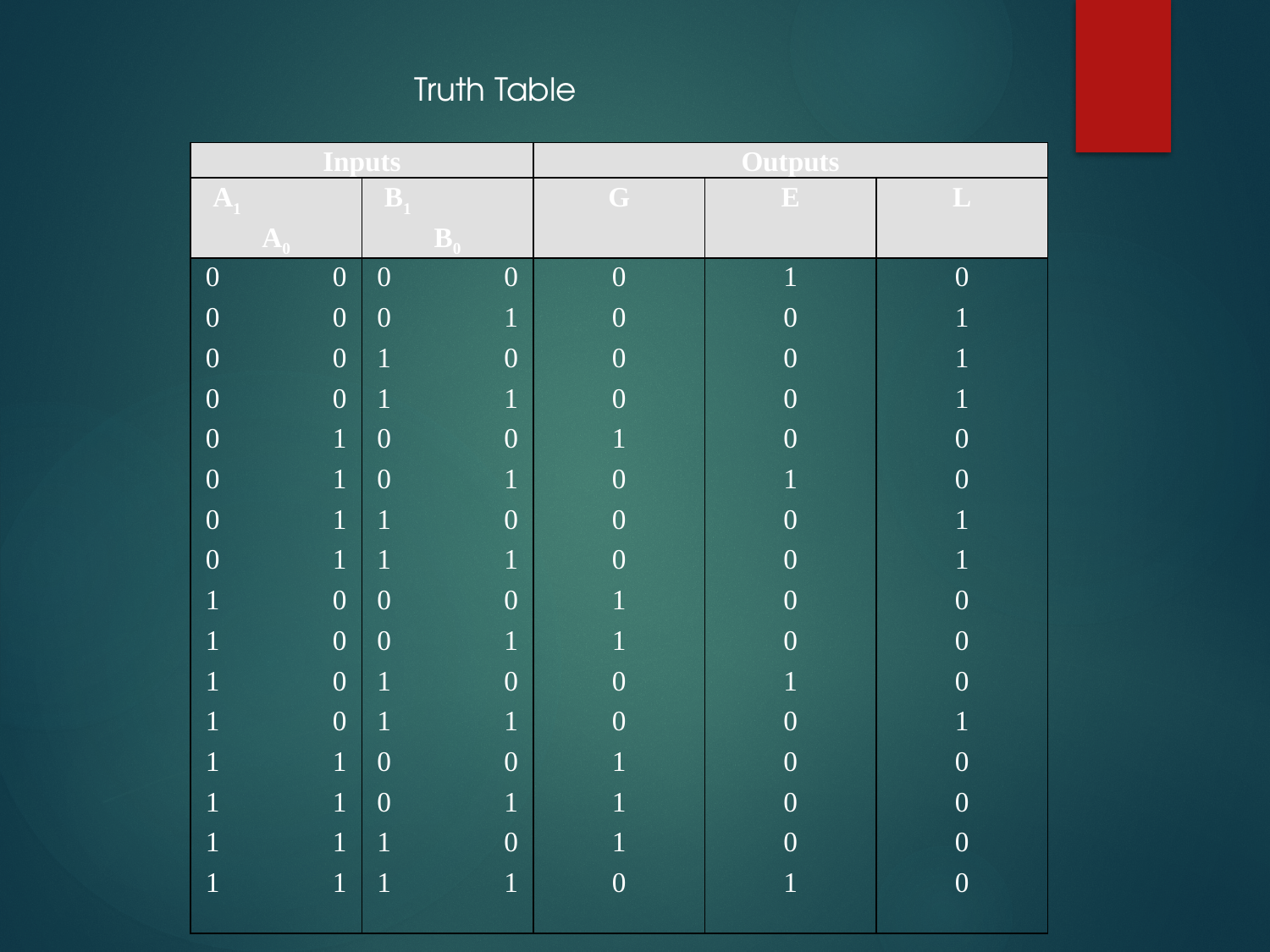

Truth Table

| Inputs |  | Outputs |  |  |
| --- | --- | --- | --- | --- |
| A1 A0 | B1 B0 | G | E | L |
| 0 0 0 0 0 0 0 0 0 1 0 1 0 1 0 1 1 0 1 0 1 0 1 0 1 1 1 1 1 1 1 1 | 0 0 0 1 1 0 1 1 0 0 0 1 1 0 1 1 0 0 0 1 1 0 1 1 0 0 0 1 1 0 1 1 | 0 0 0 0 1 0 0 0 1 1 0 0 1 1 1 0 | 1 0 0 0 0 1 0 0 0 0 1 0 0 0 0 1 | 0 1 1 1 0 0 1 1 0 0 0 1 0 0 0 0 |